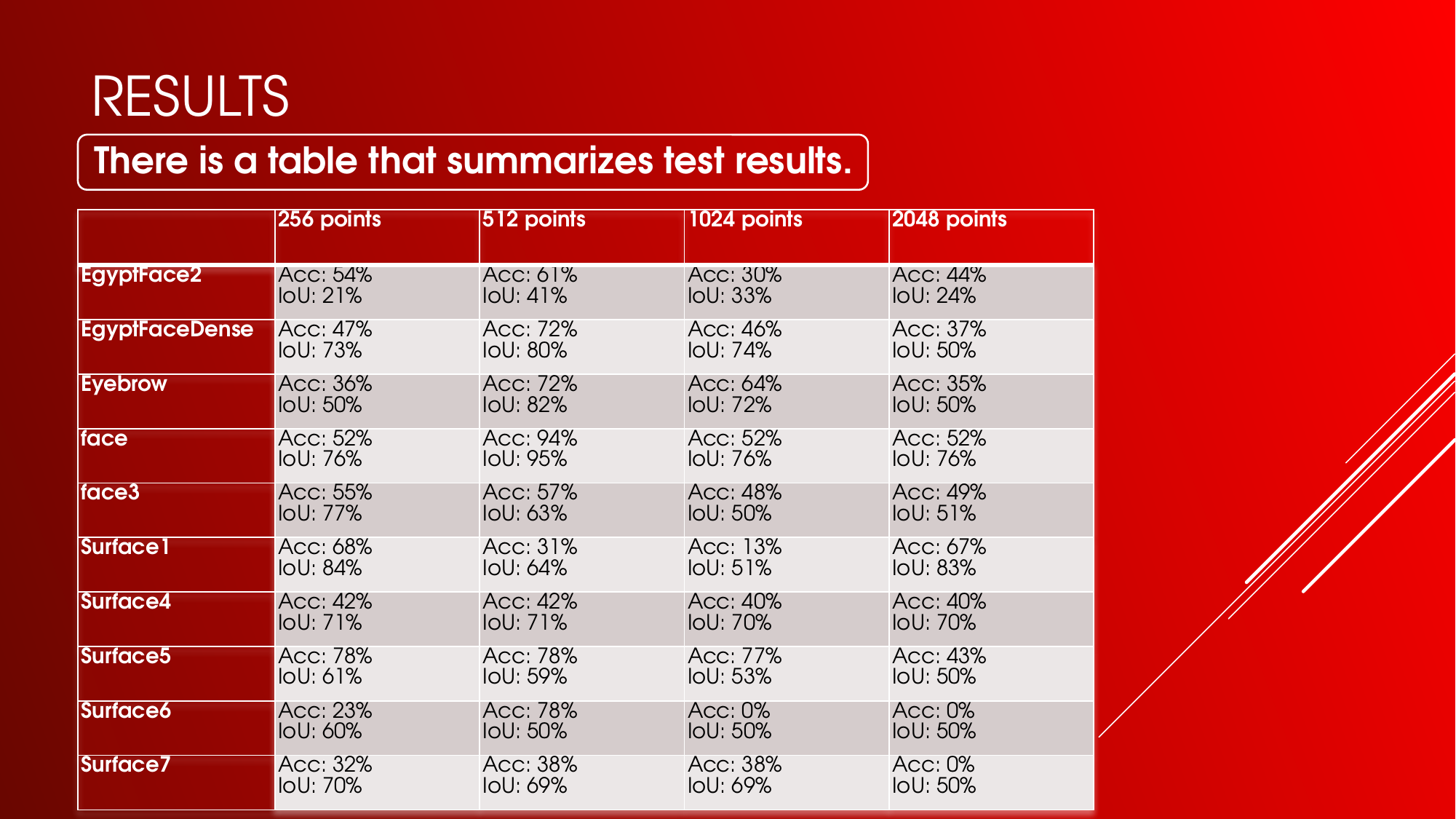

RESULTS
There is a table that summarizes test results.
|  | 256 points | 512 points | 1024 points | 2048 points |
| --- | --- | --- | --- | --- |
| EgyptFace2 | Acc: 54% IoU: 21% | Acc: 61% IoU: 41% | Acc: 30% IoU: 33% | Acc: 44% IoU: 24% |
| EgyptFaceDense | Acc: 47% IoU: 73% | Acc: 72% IoU: 80% | Acc: 46% IoU: 74% | Acc: 37% IoU: 50% |
| Eyebrow | Acc: 36% IoU: 50% | Acc: 72% IoU: 82% | Acc: 64% IoU: 72% | Acc: 35% IoU: 50% |
| face | Acc: 52% IoU: 76% | Acc: 94% IoU: 95% | Acc: 52% IoU: 76% | Acc: 52% IoU: 76% |
| face3 | Acc: 55% IoU: 77% | Acc: 57% IoU: 63% | Acc: 48% IoU: 50% | Acc: 49% IoU: 51% |
| Surface1 | Acc: 68% IoU: 84% | Acc: 31% IoU: 64% | Acc: 13% IoU: 51% | Acc: 67% IoU: 83% |
| Surface4 | Acc: 42% IoU: 71% | Acc: 42% IoU: 71% | Acc: 40% IoU: 70% | Acc: 40% IoU: 70% |
| Surface5 | Acc: 78% IoU: 61% | Acc: 78% IoU: 59% | Acc: 77% IoU: 53% | Acc: 43% IoU: 50% |
| Surface6 | Acc: 23% IoU: 60% | Acc: 78% IoU: 50% | Acc: 0% IoU: 50% | Acc: 0% IoU: 50% |
| Surface7 | Acc: 32% IoU: 70% | Acc: 38% IoU: 69% | Acc: 38% IoU: 69% | Acc: 0% IoU: 50% |